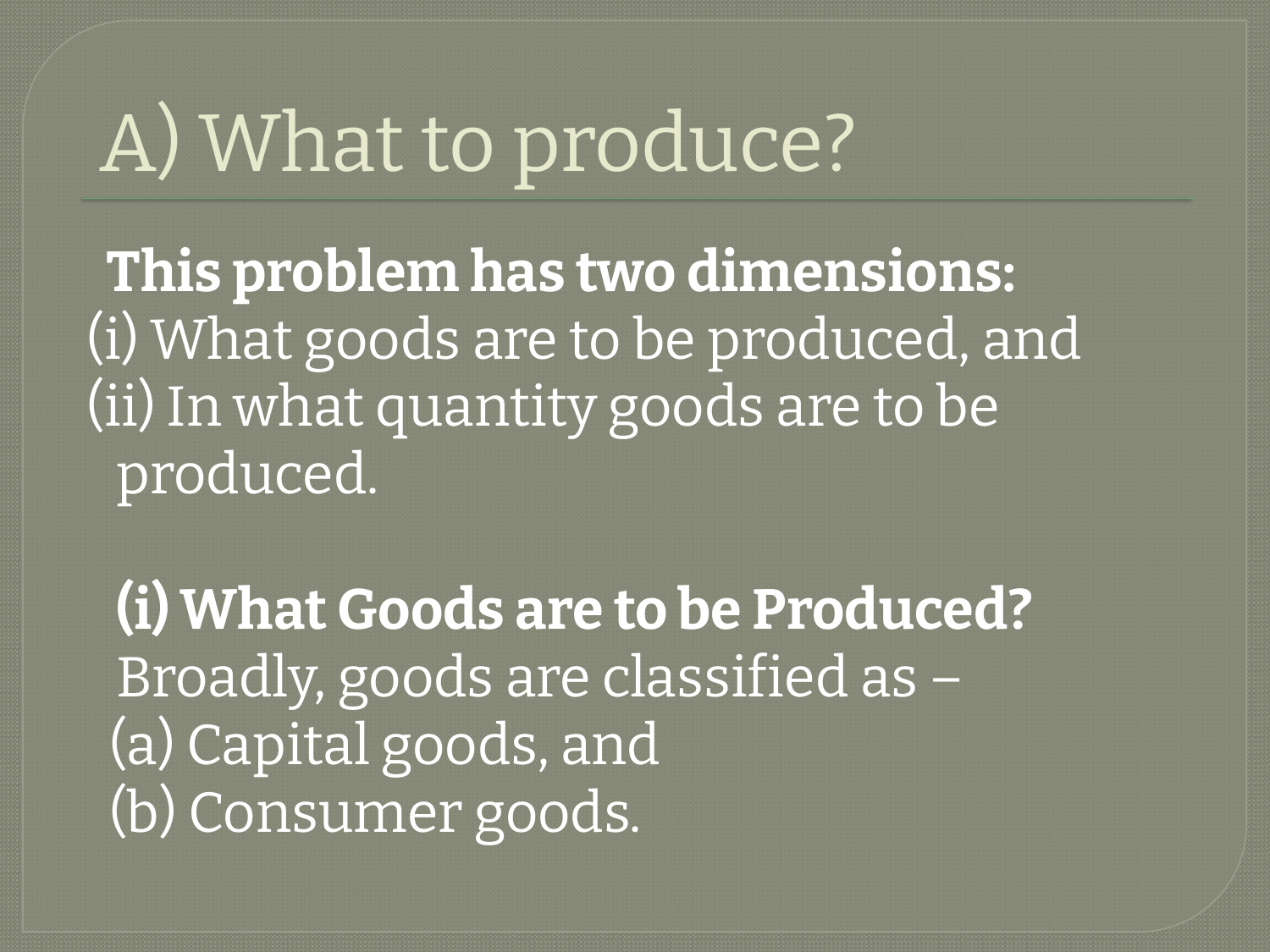

# A) What to produce?
   This problem has two dimensions:
 (i) What goods are to be produced, and
 (ii) In what quantity goods are to be produced.

    (i) What Goods are to be Produced?          Broadly, goods are classified as –
   (a) Capital goods, and
   (b) Consumer goods.